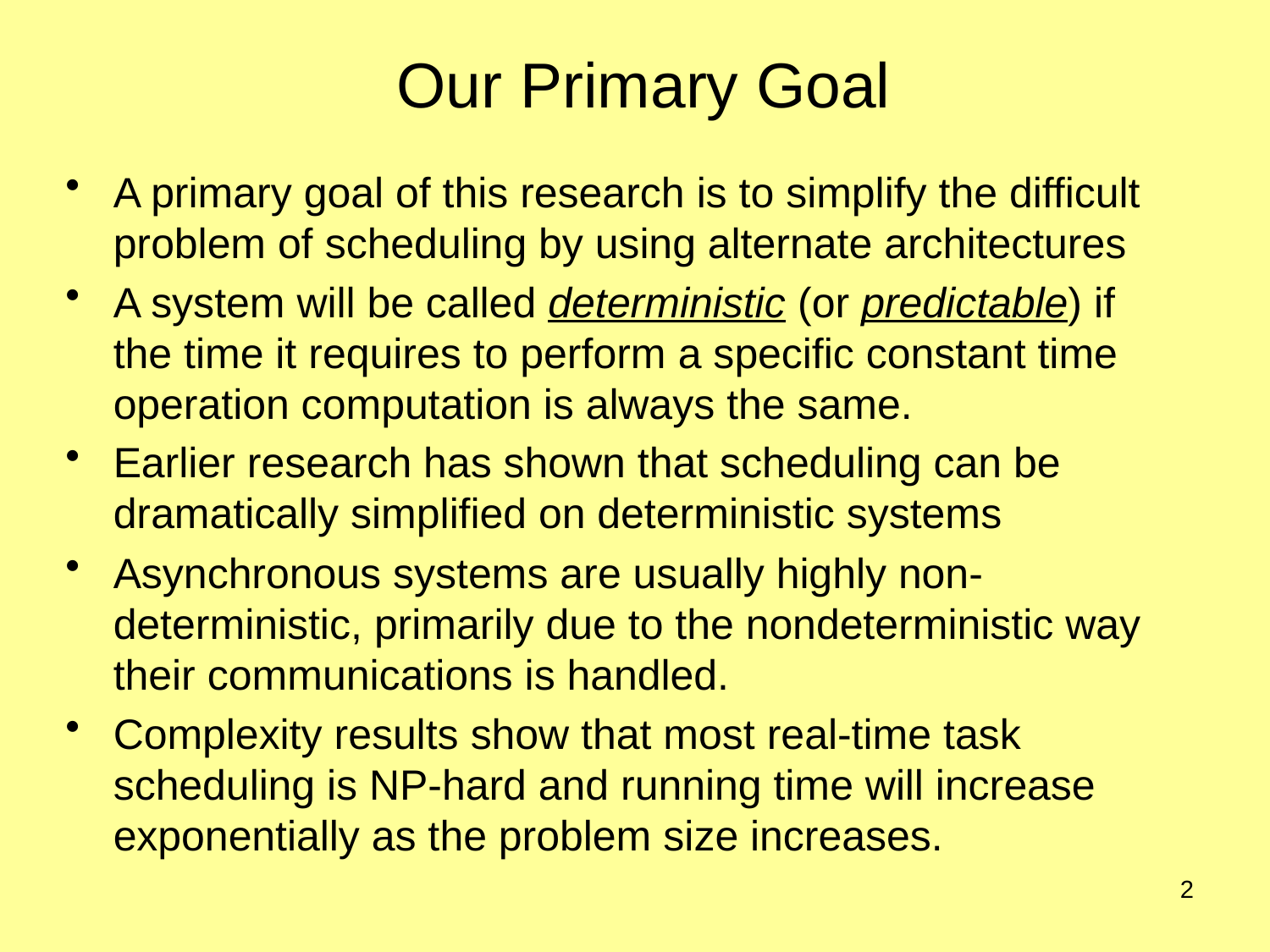

# Our Primary Goal
A primary goal of this research is to simplify the difficult problem of scheduling by using alternate architectures
A system will be called deterministic (or predictable) if the time it requires to perform a specific constant time operation computation is always the same.
Earlier research has shown that scheduling can be dramatically simplified on deterministic systems
Asynchronous systems are usually highly non-deterministic, primarily due to the nondeterministic way their communications is handled.
Complexity results show that most real-time task scheduling is NP-hard and running time will increase exponentially as the problem size increases.

2